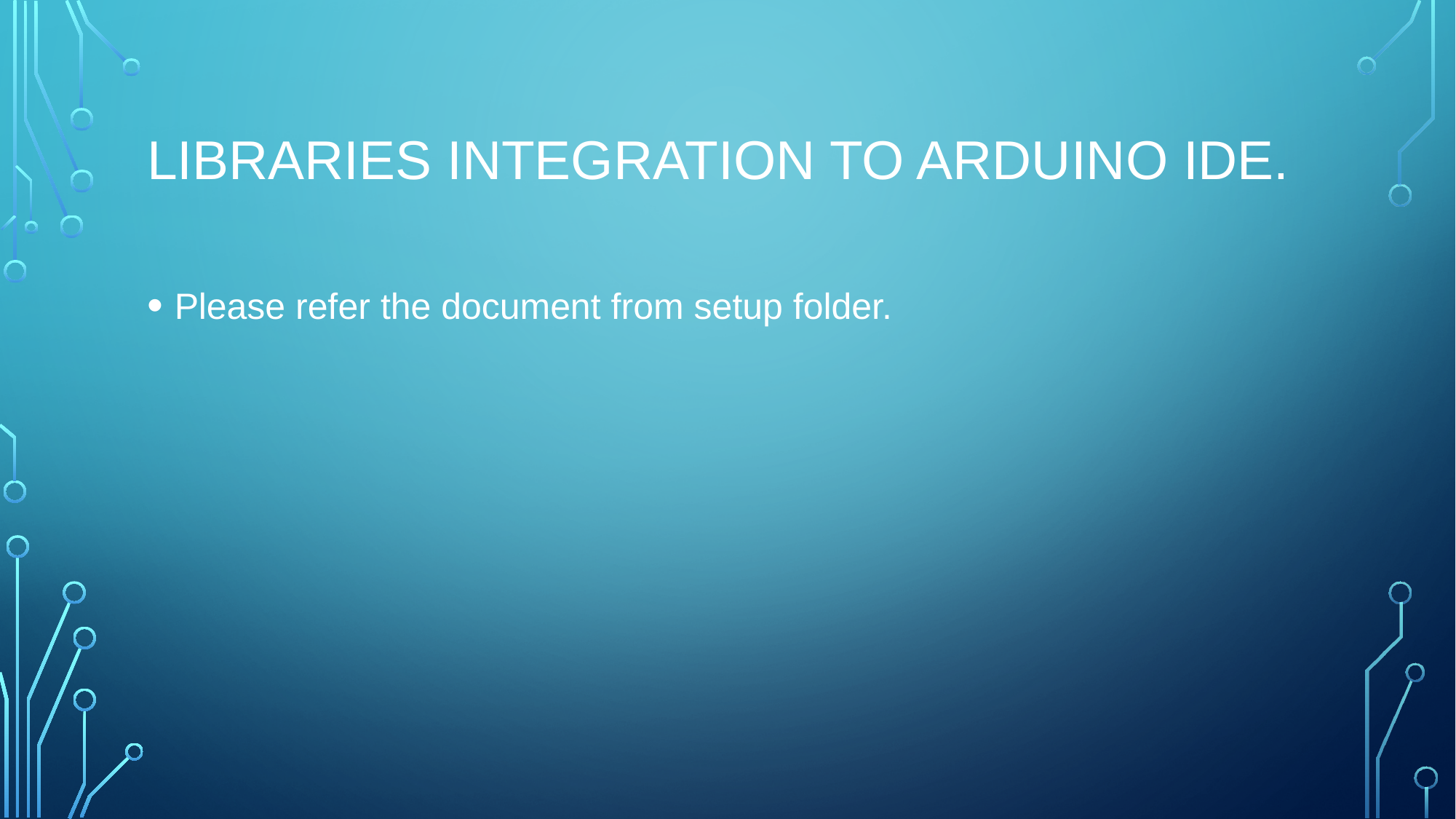

# Libraries Integration to Arduino IDE.
Please refer the document from setup folder.